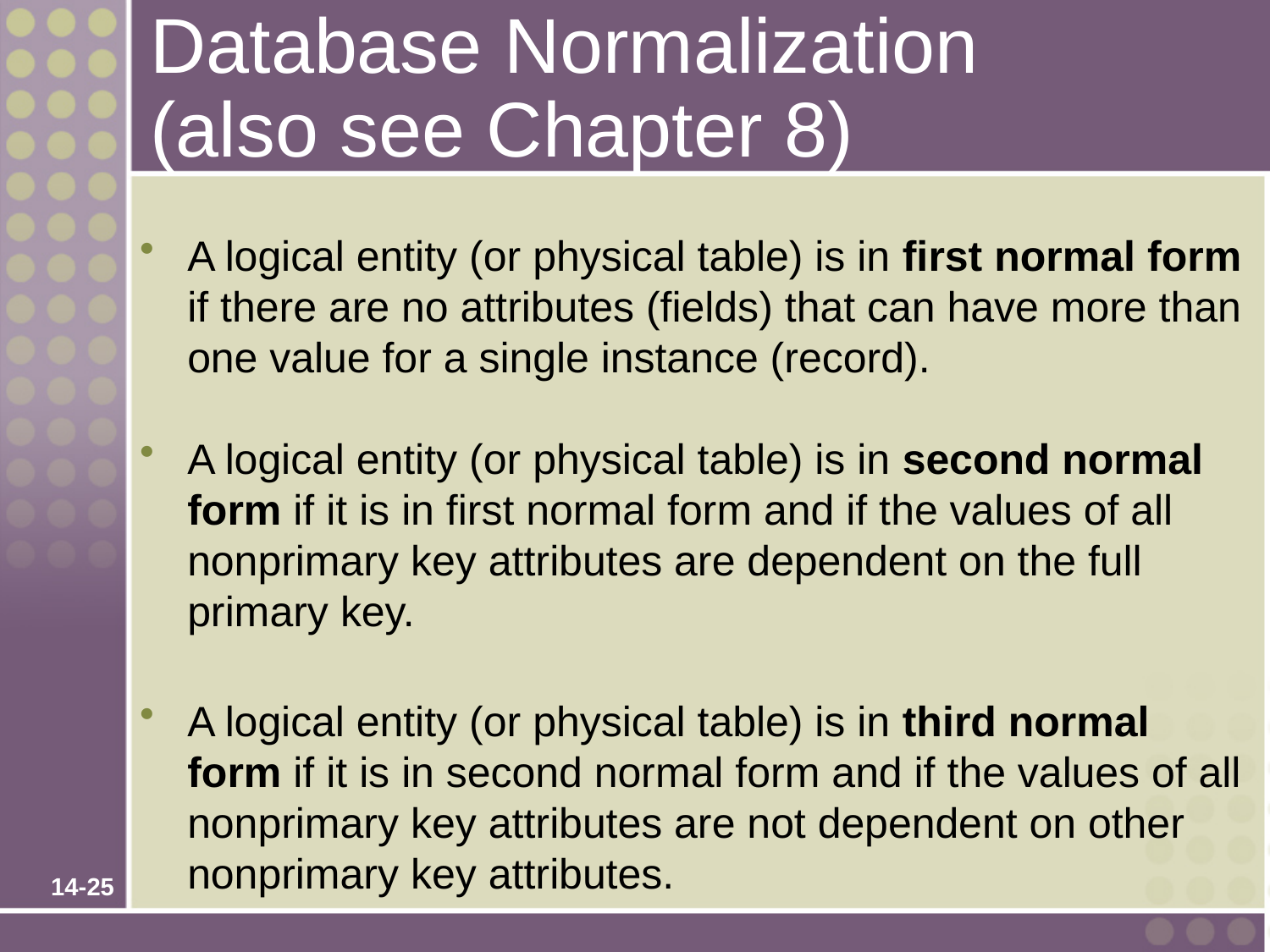

# Database Normalization (also see Chapter 8)
A logical entity (or physical table) is in first normal form if there are no attributes (fields) that can have more than one value for a single instance (record).
A logical entity (or physical table) is in second normal form if it is in first normal form and if the values of all nonprimary key attributes are dependent on the full primary key.
A logical entity (or physical table) is in third normal form if it is in second normal form and if the values of all nonprimary key attributes are not dependent on other nonprimary key attributes.
14-25